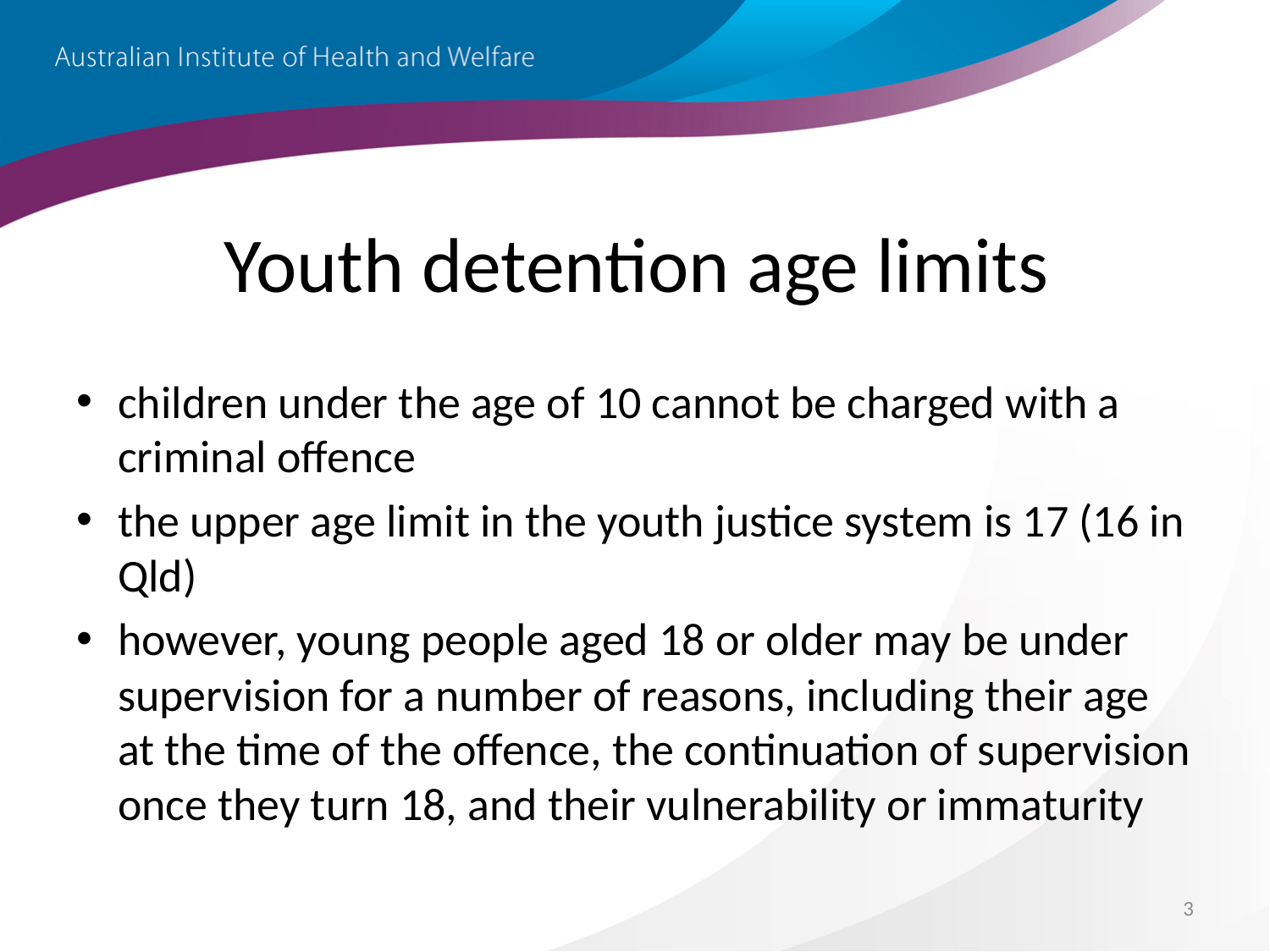

# Youth detention age limits
children under the age of 10 cannot be charged with a criminal offence
the upper age limit in the youth justice system is 17 (16 in Qld)
however, young people aged 18 or older may be under supervision for a number of reasons, including their age at the time of the offence, the continuation of supervision once they turn 18, and their vulnerability or immaturity

3